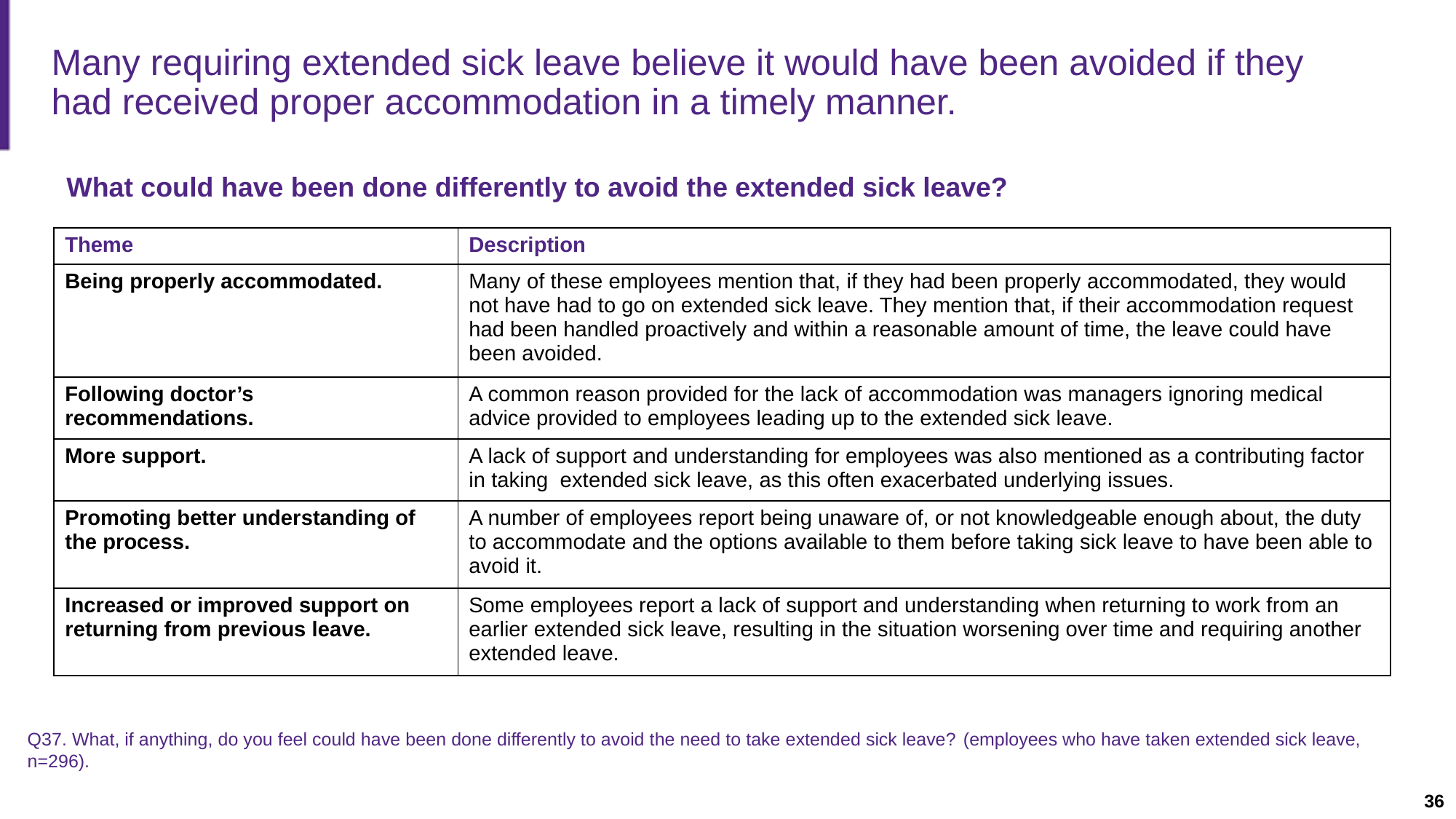

Slide description: A slide with a table summarizing comments from employees about how their extended sick leave could have been avoided.
# Many requiring extended sick leave believe it would have been avoided if they had received proper accommodation in a timely manner.
What could have been done differently to avoid the extended sick leave?
| Theme | Description |
| --- | --- |
| Being properly accommodated. | Many of these employees mention that, if they had been properly accommodated, they would not have had to go on extended sick leave. They mention that, if their accommodation request had been handled proactively and within a reasonable amount of time, the leave could have been avoided. |
| Following doctor’s recommendations. | A common reason provided for the lack of accommodation was managers ignoring medical advice provided to employees leading up to the extended sick leave. |
| More support. | A lack of support and understanding for employees was also mentioned as a contributing factor in taking extended sick leave, as this often exacerbated underlying issues. |
| Promoting better understanding of the process. | A number of employees report being unaware of, or not knowledgeable enough about, the duty to accommodate and the options available to them before taking sick leave to have been able to avoid it. |
| Increased or improved support on returning from previous leave. | Some employees report a lack of support and understanding when returning to work from an earlier extended sick leave, resulting in the situation worsening over time and requiring another extended leave. |
Q37. What, if anything, do you feel could have been done differently to avoid the need to take extended sick leave? (employees who have taken extended sick leave, n=296).
36